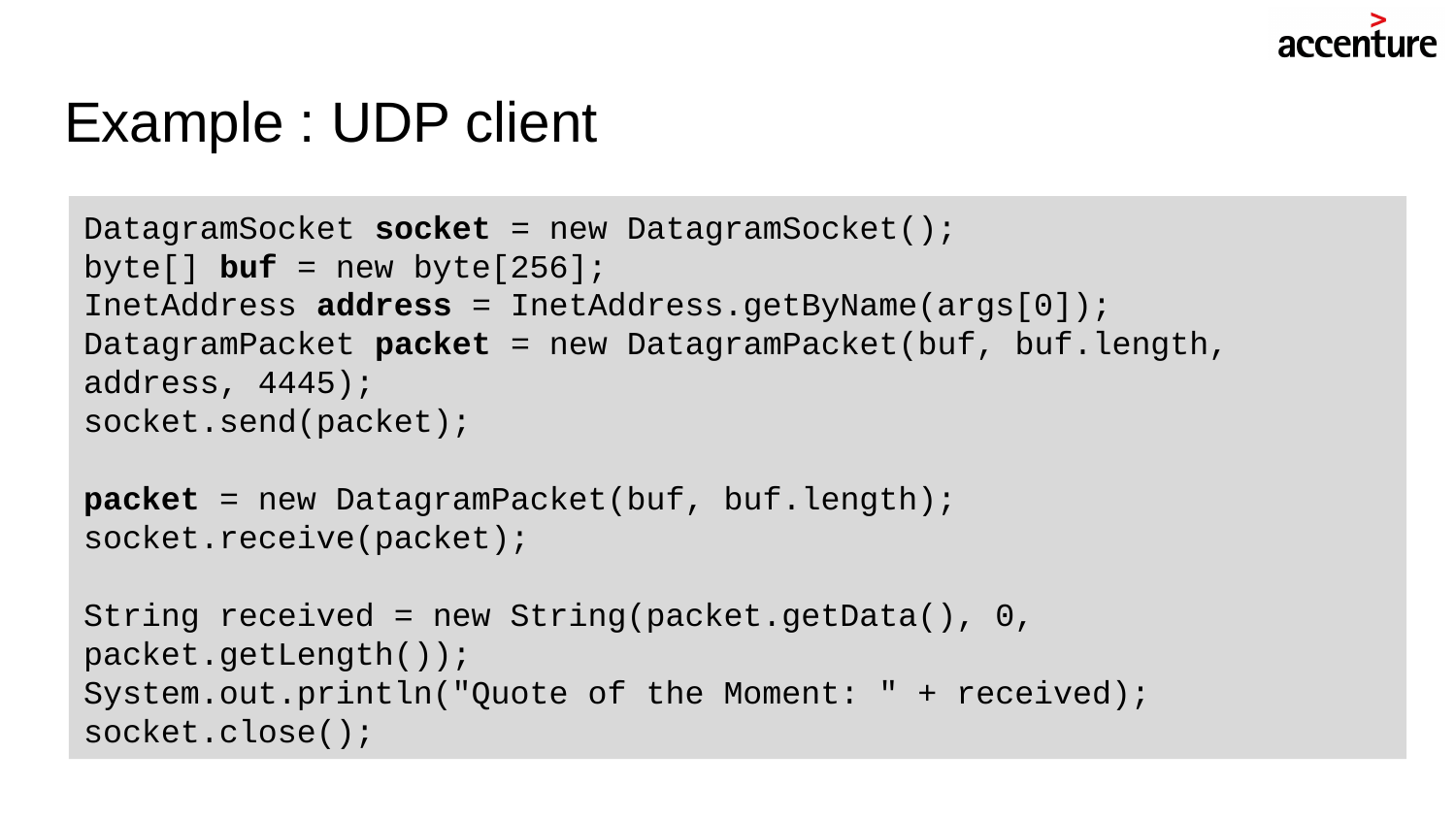

# Example : UDP client
DatagramSocket socket = new DatagramSocket();
byte[] buf = new byte[256];
InetAddress address = InetAddress.getByName(args[0]); DatagramPacket packet = new DatagramPacket(buf, buf.length, address, 4445);
socket.send(packet);

packet = new DatagramPacket(buf, buf.length); socket.receive(packet);

String received = new String(packet.getData(), 0, packet.getLength());
System.out.println("Quote of the Moment: " + received); socket.close();